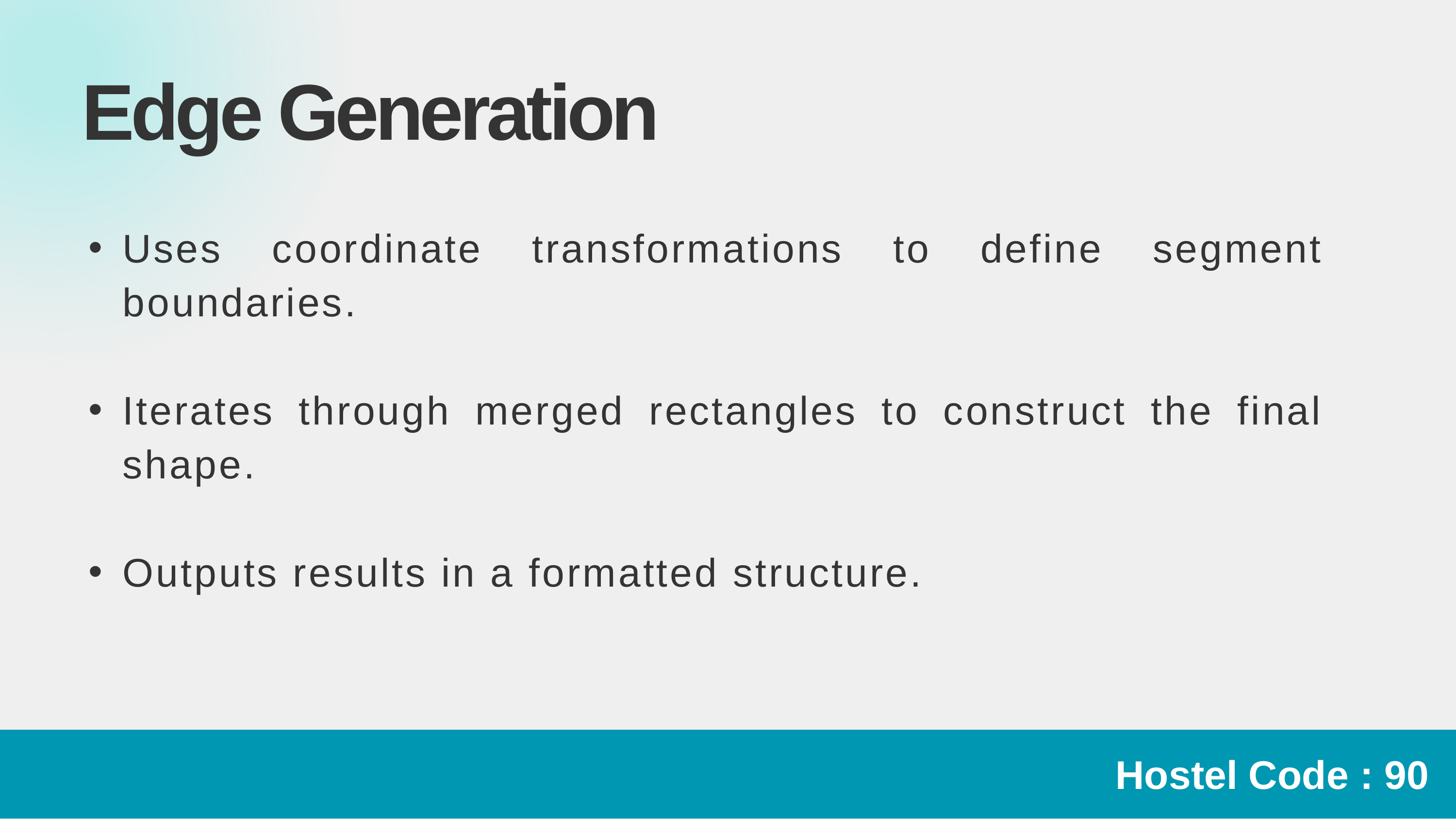

Edge Generation
Uses coordinate transformations to define segment boundaries.

Iterates through merged rectangles to construct the final shape.

Outputs results in a formatted structure.

Hostel Code : 90